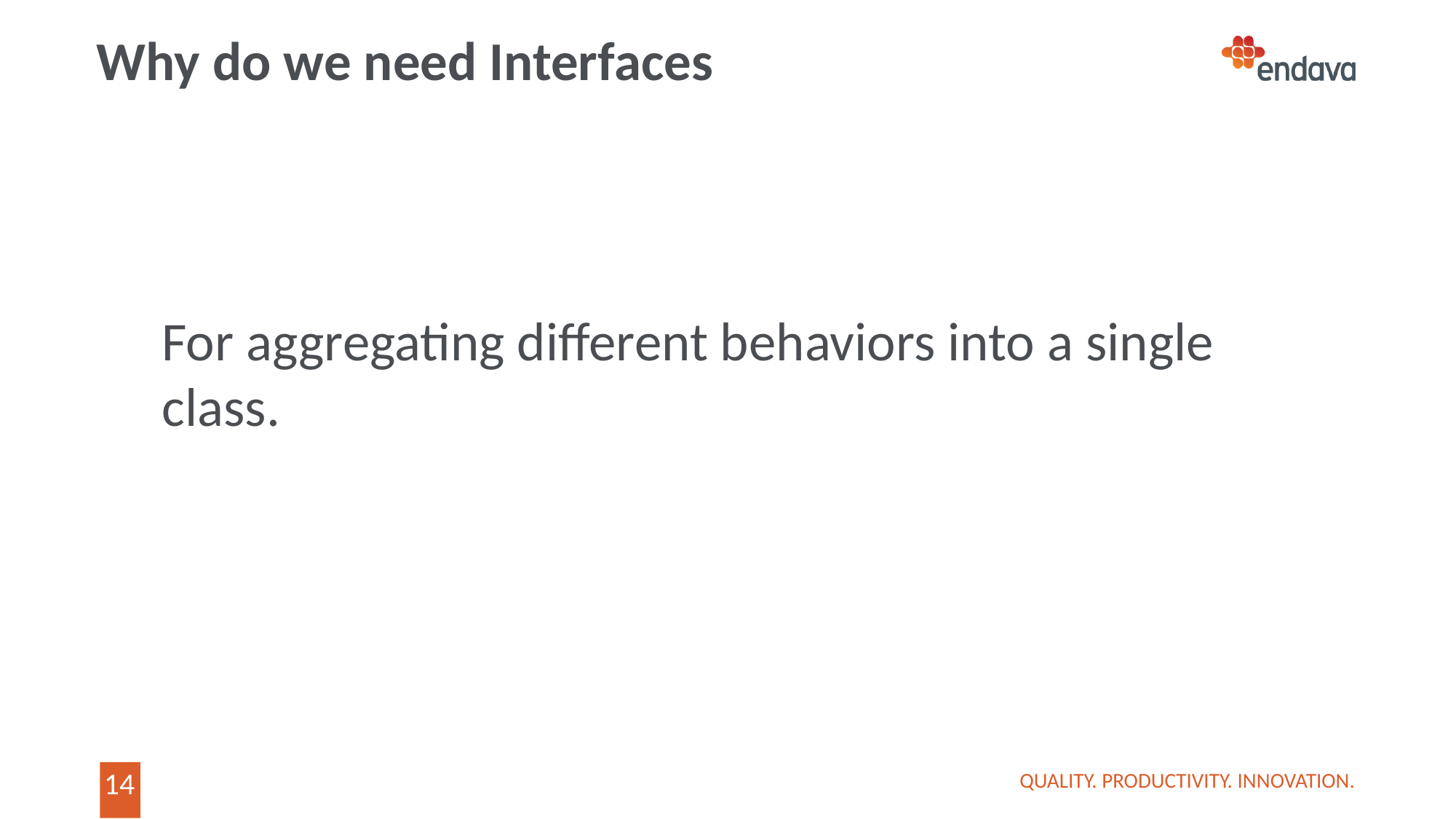

# Why do we need Interfaces
For aggregating different behaviors into a single class.
QUALITY. PRODUCTIVITY. INNOVATION.